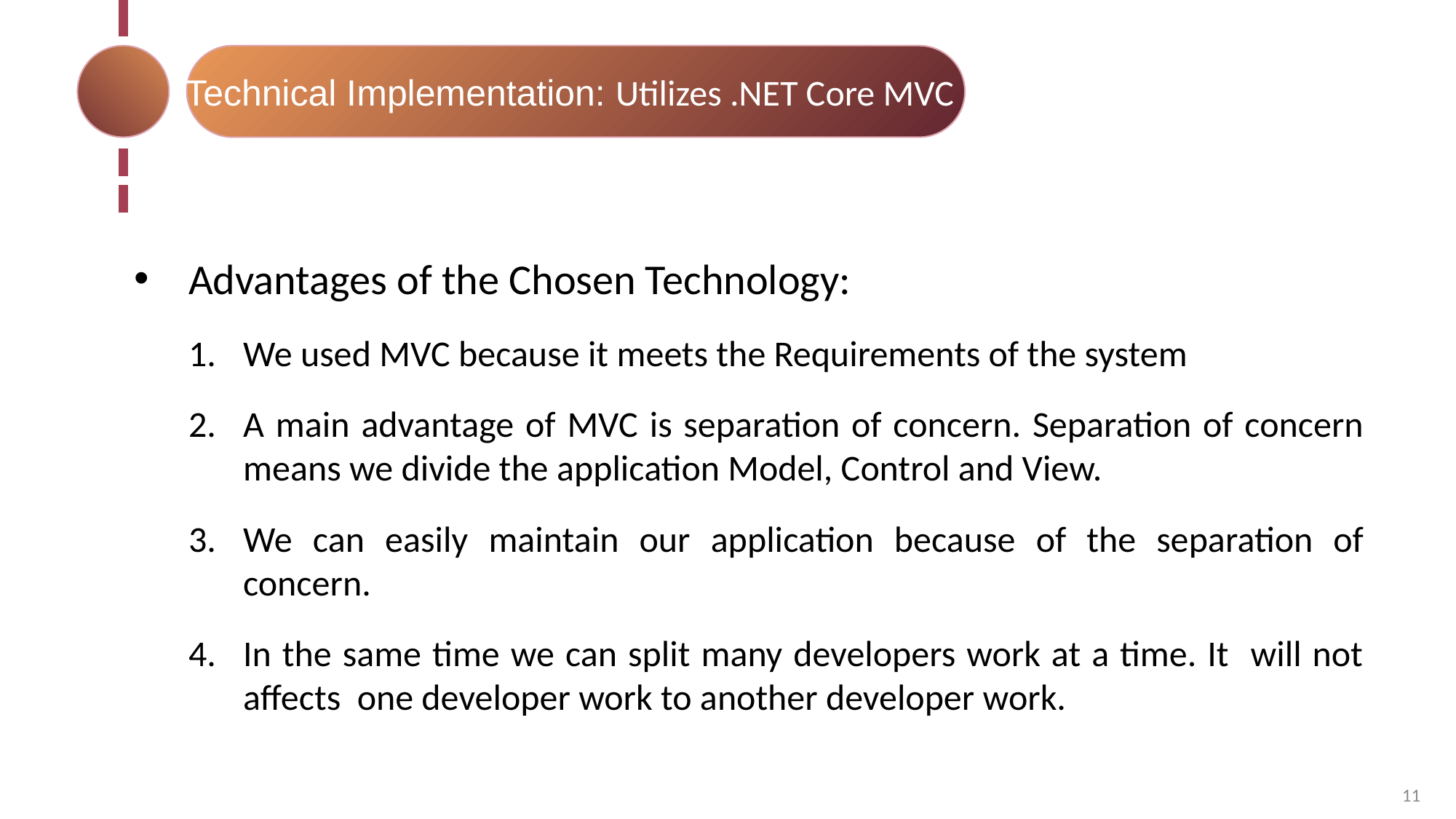

Technical Implementation: Utilizes .NET Core MVC
Advantages of the Chosen Technology:
We used MVC because it meets the Requirements of the system
A main advantage of MVC is separation of concern. Separation of concern means we divide the application Model, Control and View.
We can easily maintain our application because of the separation of concern.
In the same time we can split many developers work at a time. It  will not affects  one developer work to another developer work.

11